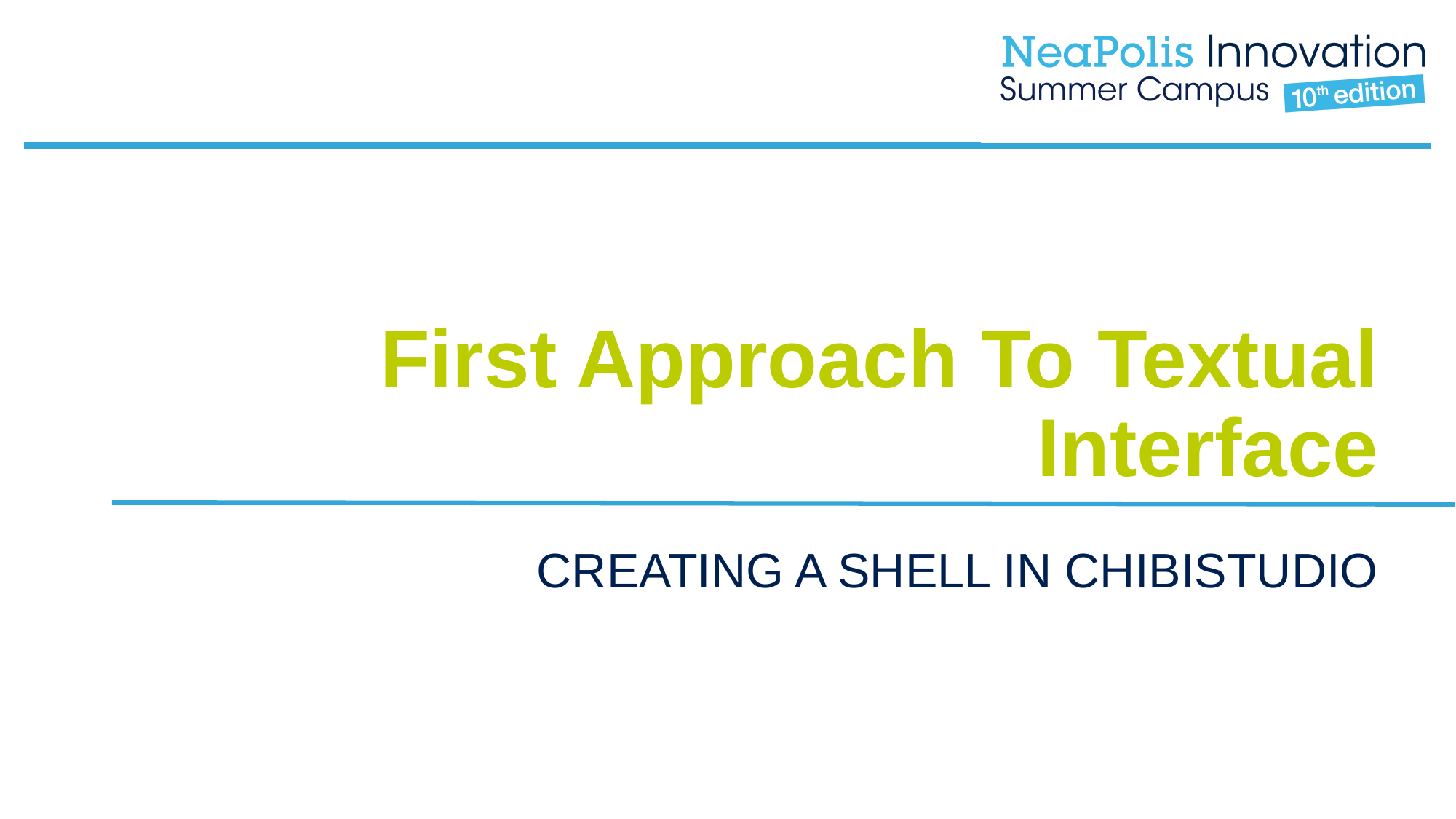

First Approach To Textual Interface
CREATING A SHELL IN CHIBISTUDIO